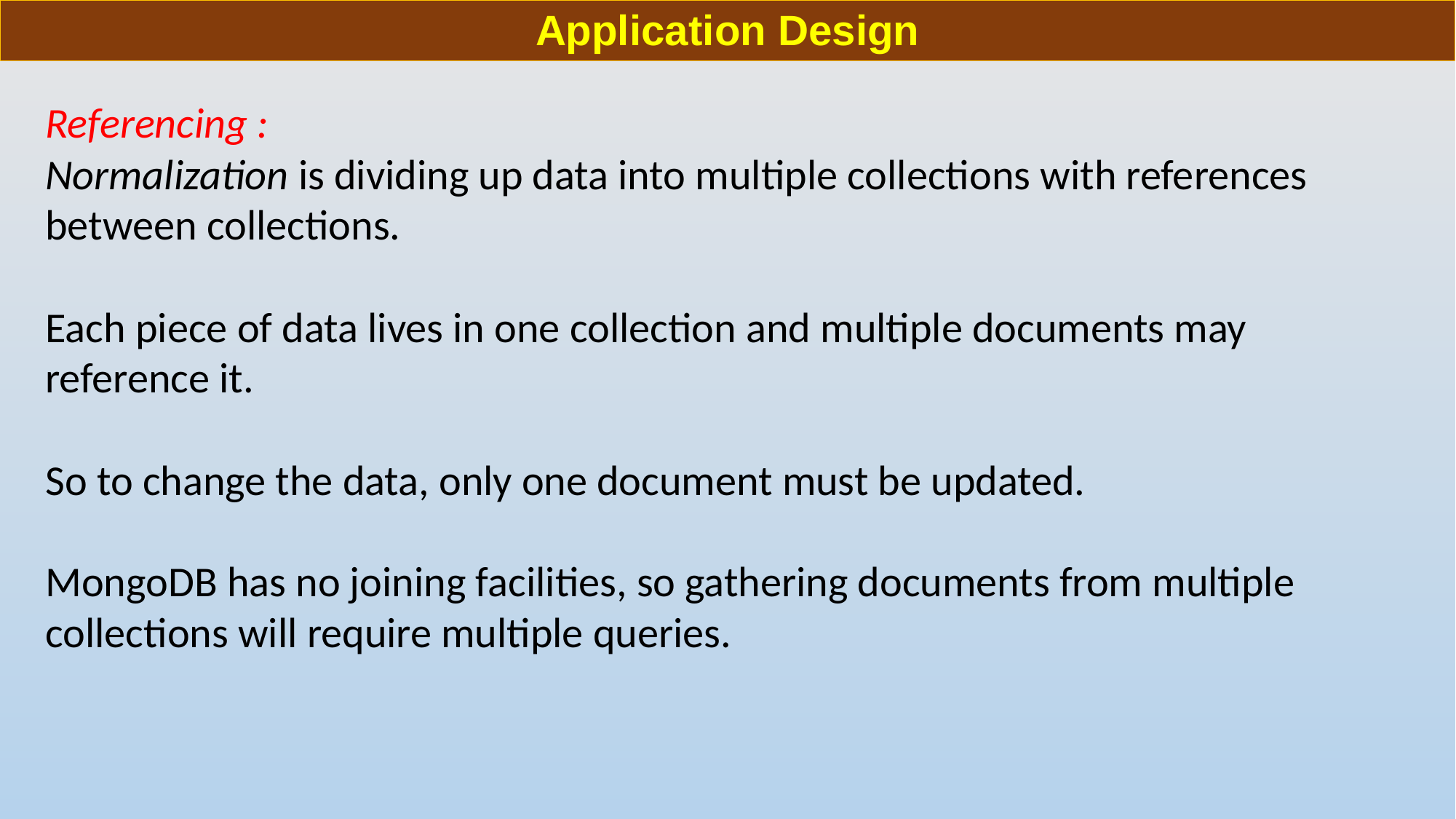

# Application Design
Referencing :
Normalization is dividing up data into multiple collections with references between collections.

Each piece of data lives in one collection and multiple documents may reference it.

So to change the data, only one document must be updated.

MongoDB has no joining facilities, so gathering documents from multiple collections will require multiple queries.
http://www.mongodb.org/about/production-deployments/